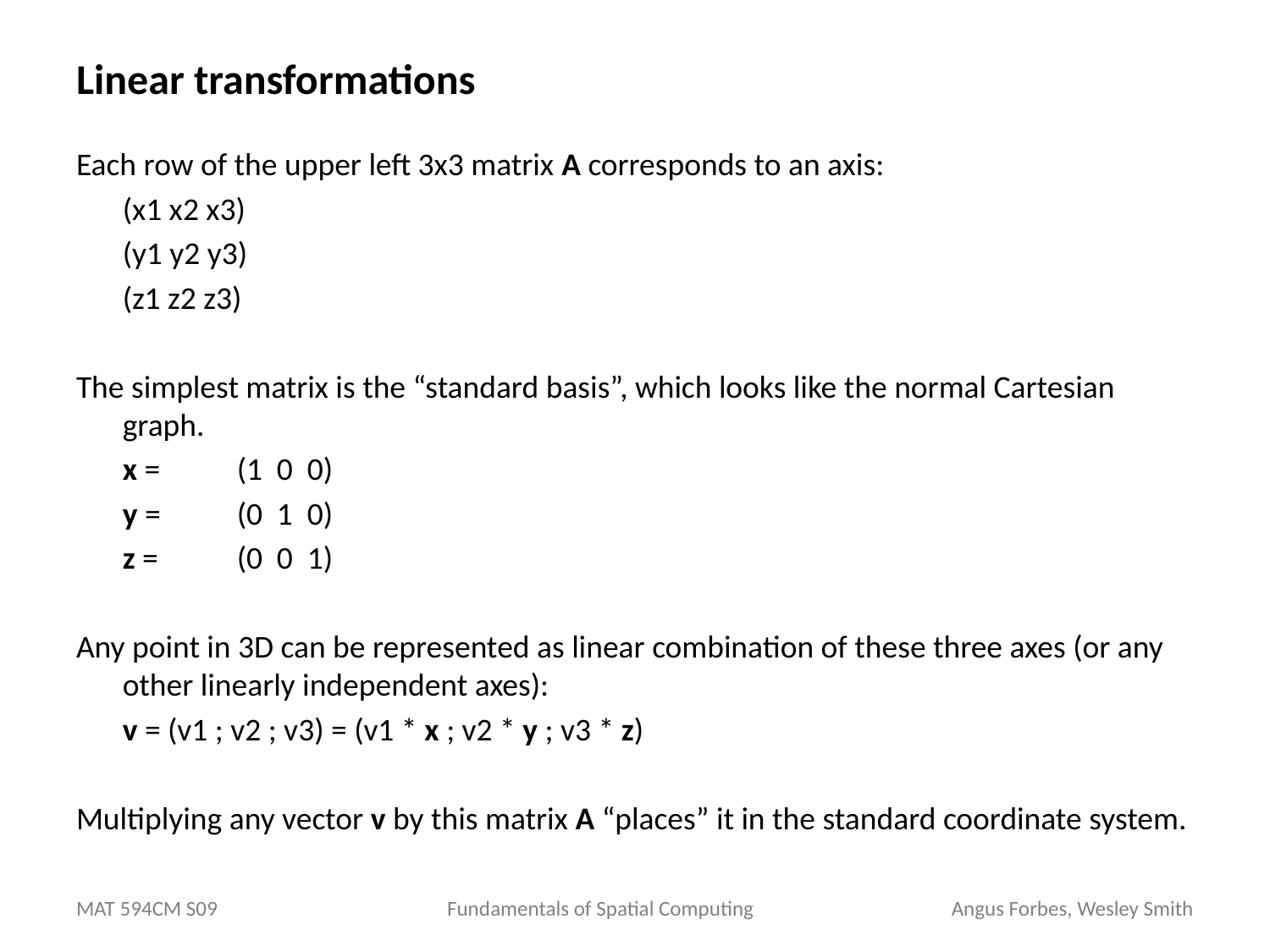

# Linear transformations
Each row of the upper left 3x3 matrix A corresponds to an axis:
	(x1 x2 x3)
	(y1 y2 y3)
	(z1 z2 z3)

The simplest matrix is the “standard basis”, which looks like the normal Cartesian graph.
	x = 	(1  0  0)
	y = 	(0  1  0)
	z = 	(0  0  1)

Any point in 3D can be represented as linear combination of these three axes (or any other linearly independent axes):
	v = (v1 ; v2 ; v3) = (v1 * x ; v2 * y ; v3 * z)

Multiplying any vector v by this matrix A “places” it in the standard coordinate system.